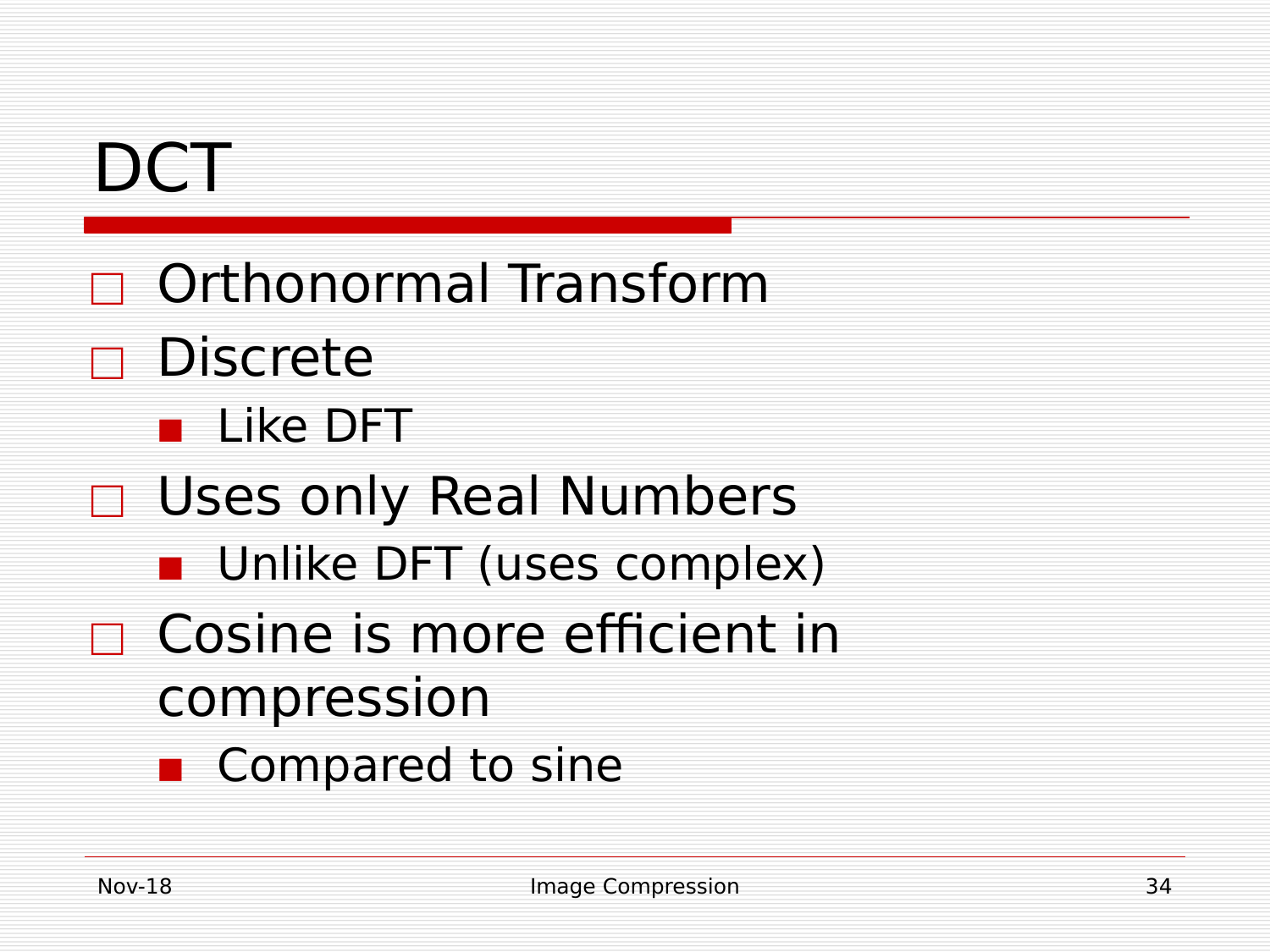

# DCT
Orthonormal Transform
Discrete
Like DFT
Uses only Real Numbers
Unlike DFT (uses complex)
Cosine is more efficient in compression
Compared to sine
Nov-18
Image Compression
34